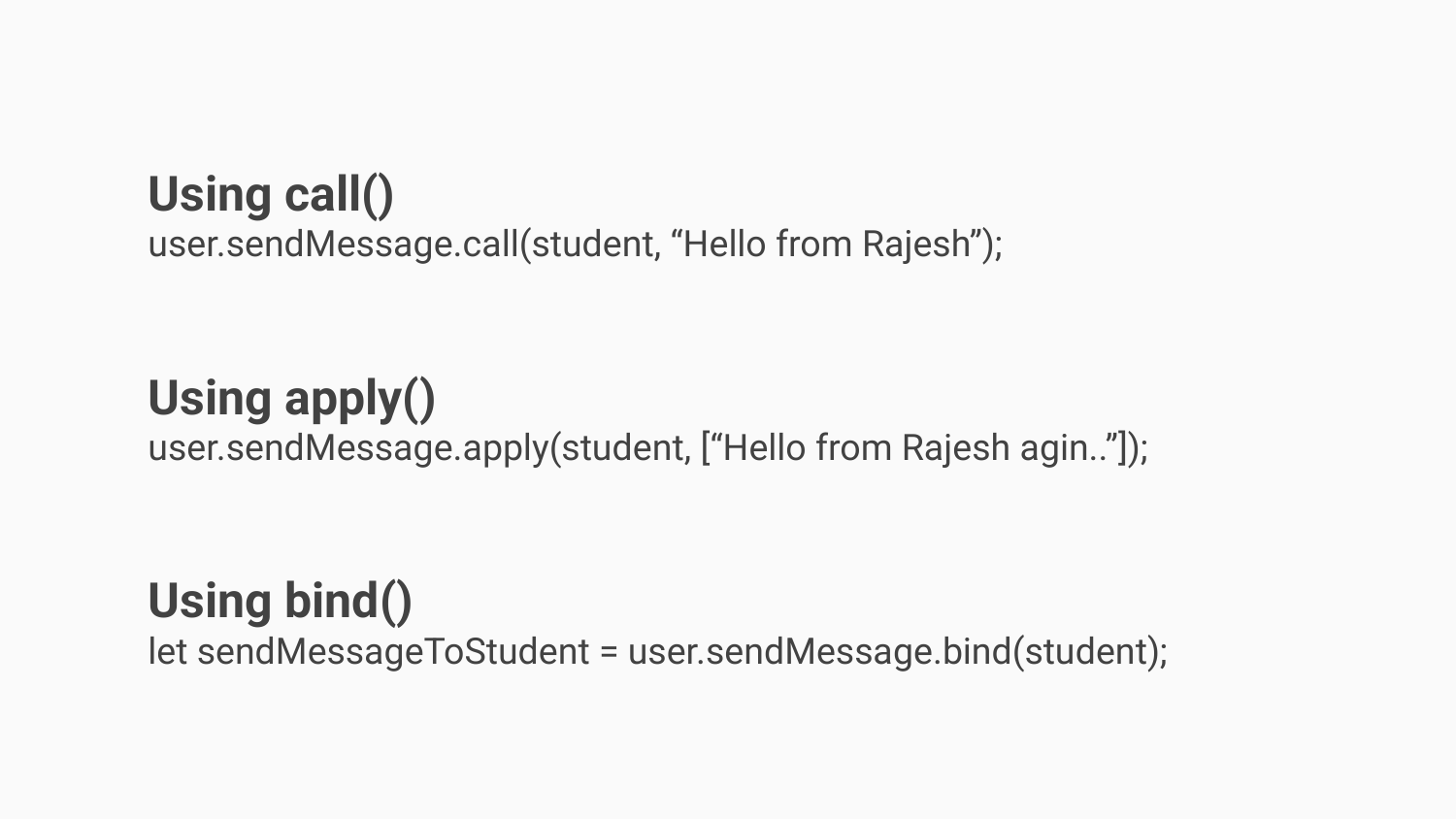

Using call()
user.sendMessage.call(student, “Hello from Rajesh”);

Using apply() 
user.sendMessage.apply(student, [“Hello from Rajesh agin..”]);

Using bind() 
let sendMessageToStudent = user.sendMessage.bind(student);